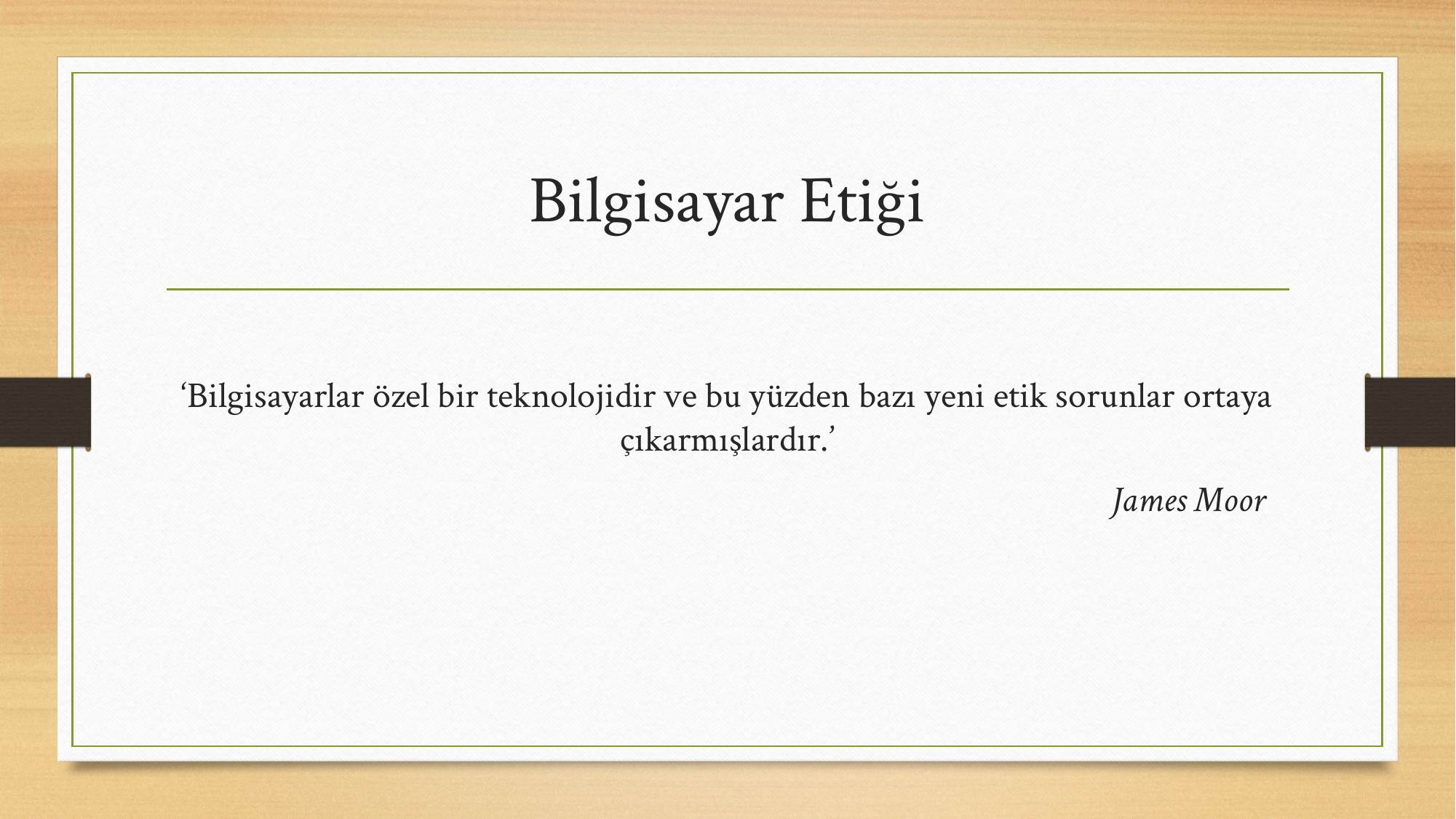

# Bilgisayar Etiği

‘Bilgisayarlar özel bir teknolojidir ve bu yüzden bazı yeni etik sorunlar ortaya çıkarmışlardır.’
James Moor